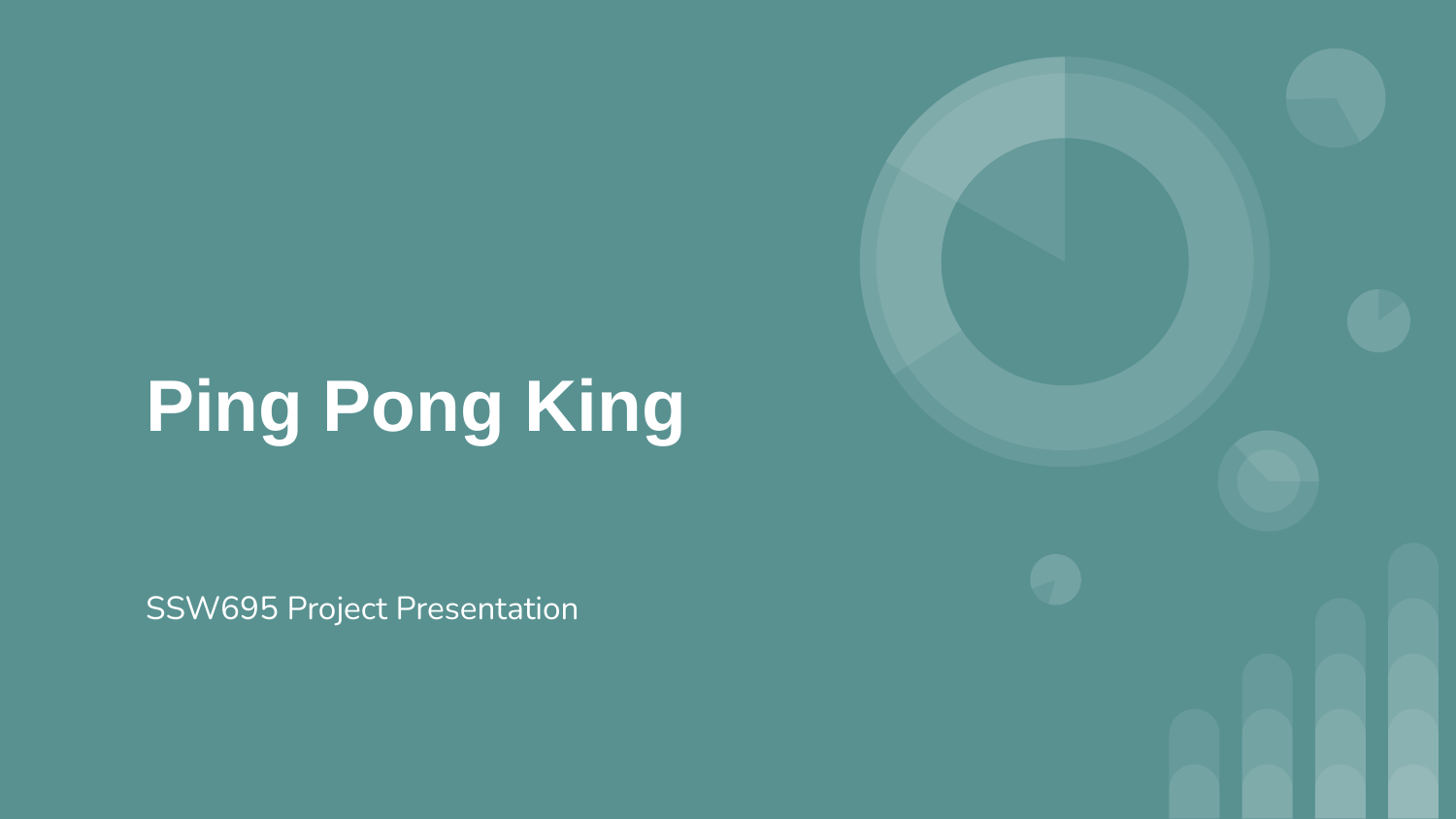

# Ping Pong King
SSW695 Project Presentation